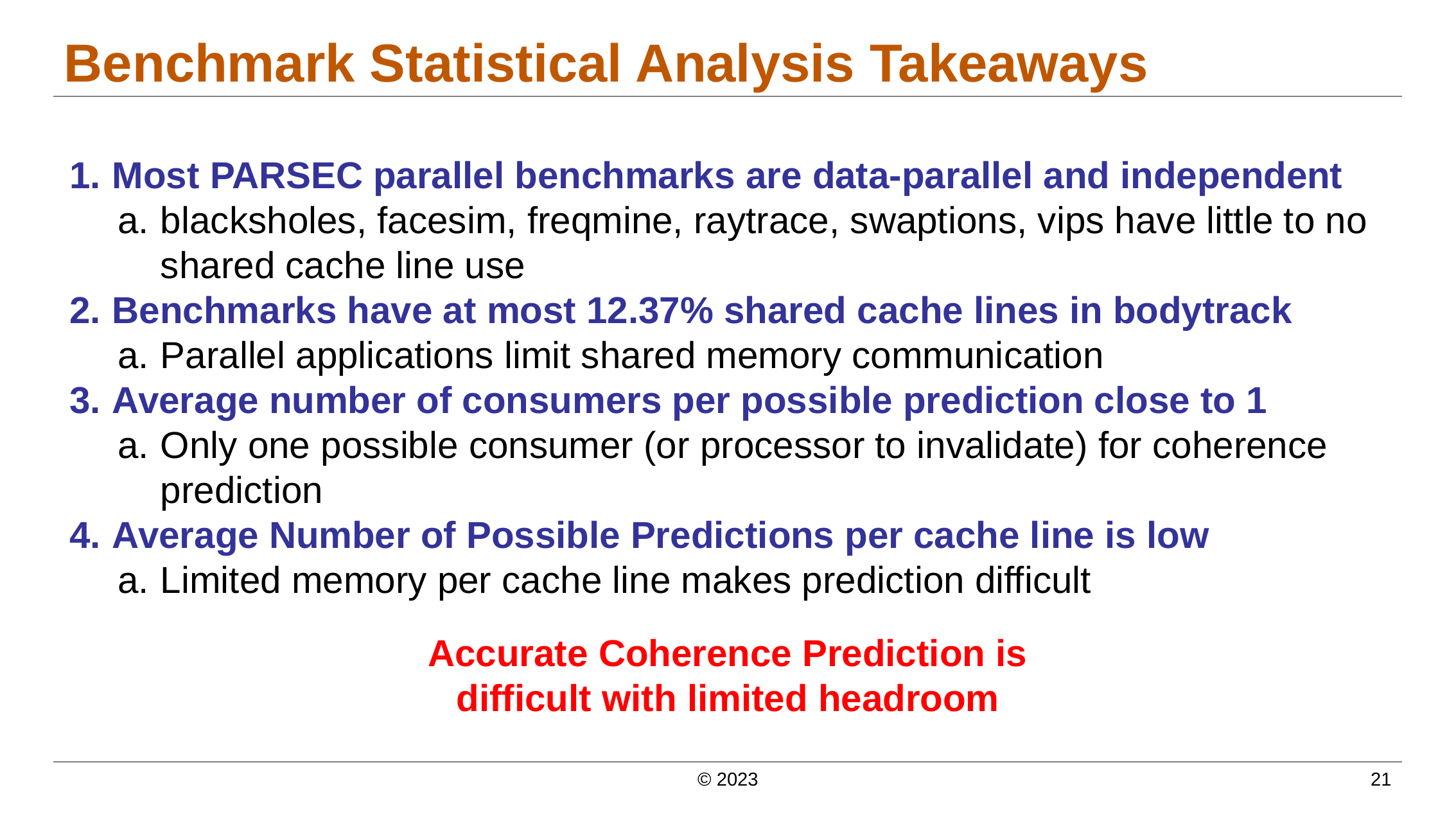

# Benchmark Statistical Analysis Takeaways
Most PARSEC parallel benchmarks are data-parallel and independent
blacksholes, facesim, freqmine, raytrace, swaptions, vips have little to no shared cache line use
Benchmarks have at most 12.37% shared cache lines in bodytrack
Parallel applications limit shared memory communication
Average number of consumers per possible prediction close to 1
Only one possible consumer (or processor to invalidate) for coherence prediction
Average Number of Possible Predictions per cache line is low
Limited memory per cache line makes prediction difficult

Accurate Coherence Prediction is difficult with limited headroom
© 2023
21